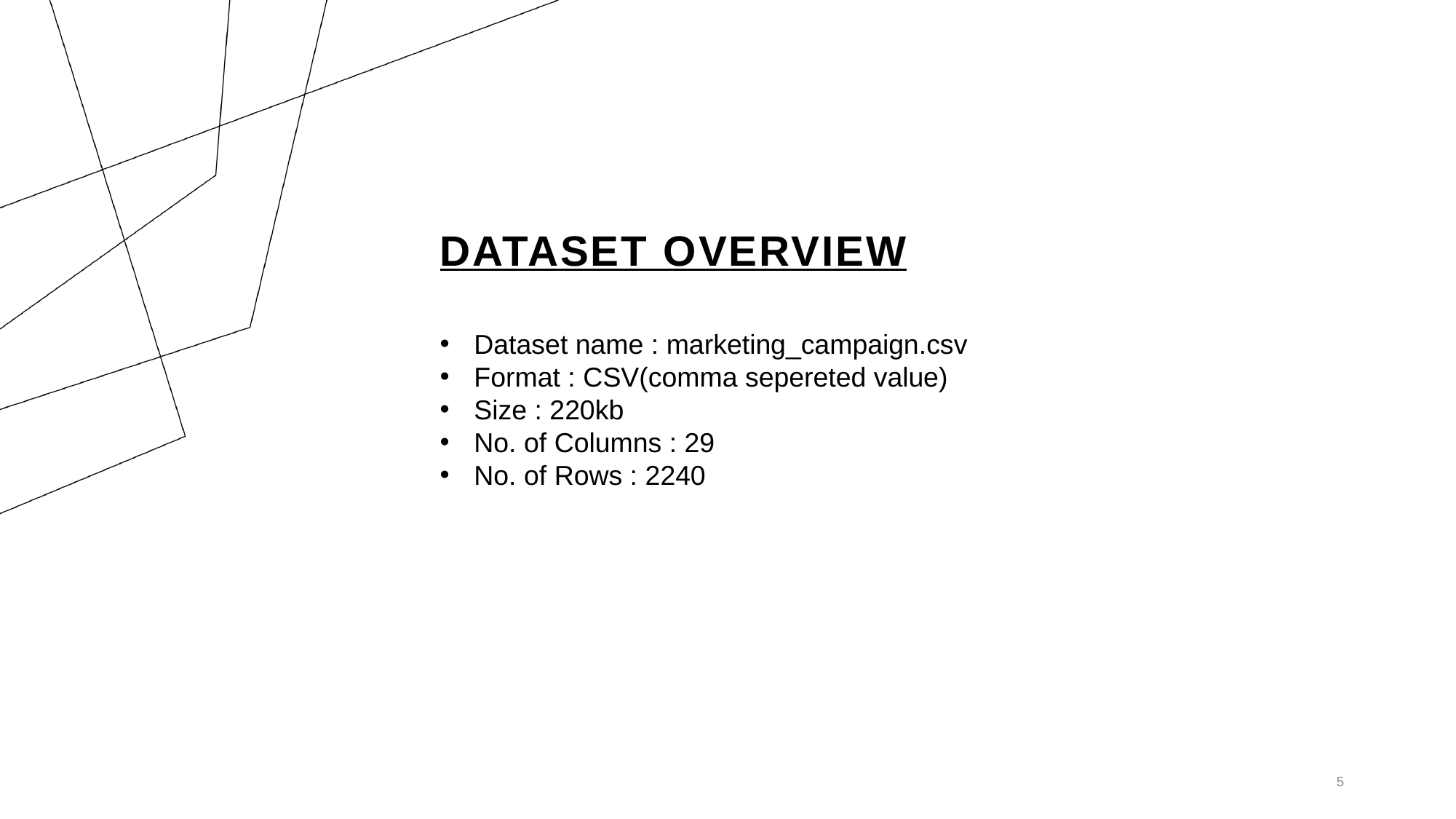

# Dataset overview
Dataset name : marketing_campaign.csv
Format : CSV(comma sepereted value)
Size : 220kb
No. of Columns : 29
No. of Rows : 2240
5